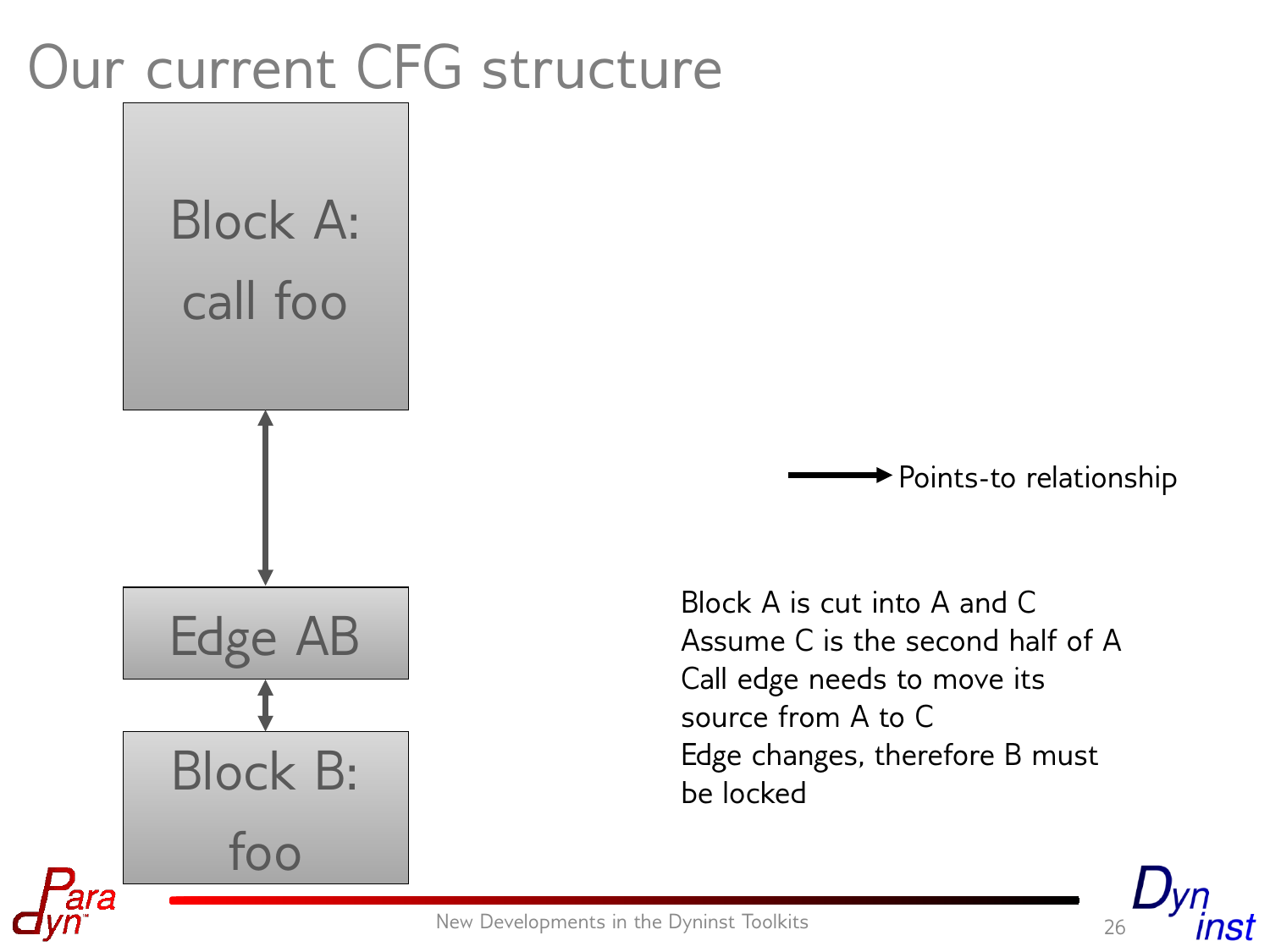

# Our current CFG structure
Block A:
call foo
Points-to relationship
Block A is cut into A and C
Assume C is the second half of A
Call edge needs to move its source from A to C
Edge changes, therefore B must be locked
Edge AB
Block B:
foo
26